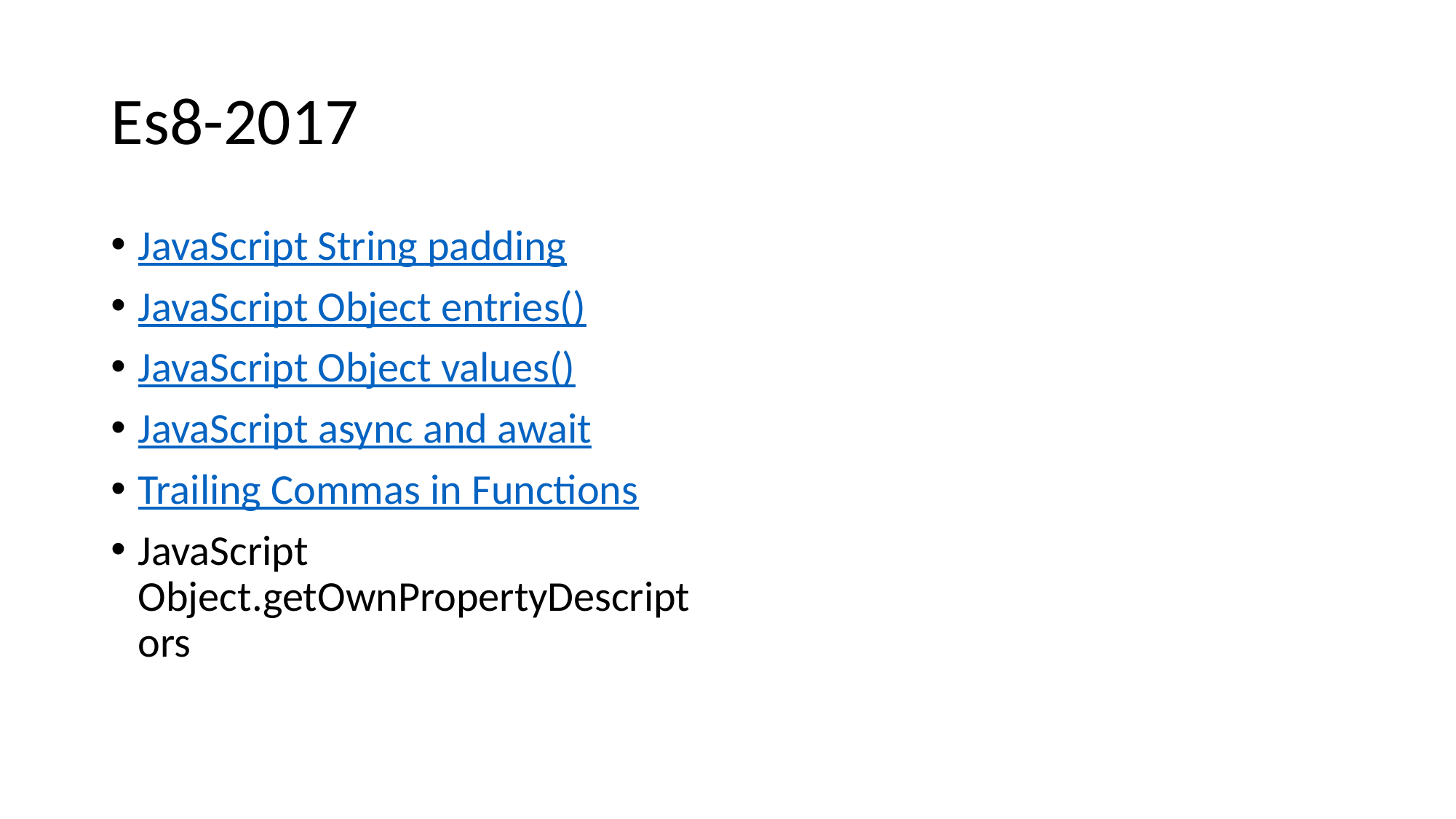

# Es8-2017
JavaScript String padding
JavaScript Object entries()
JavaScript Object values()
JavaScript async and await
Trailing Commas in Functions
JavaScript Object.getOwnPropertyDescriptors